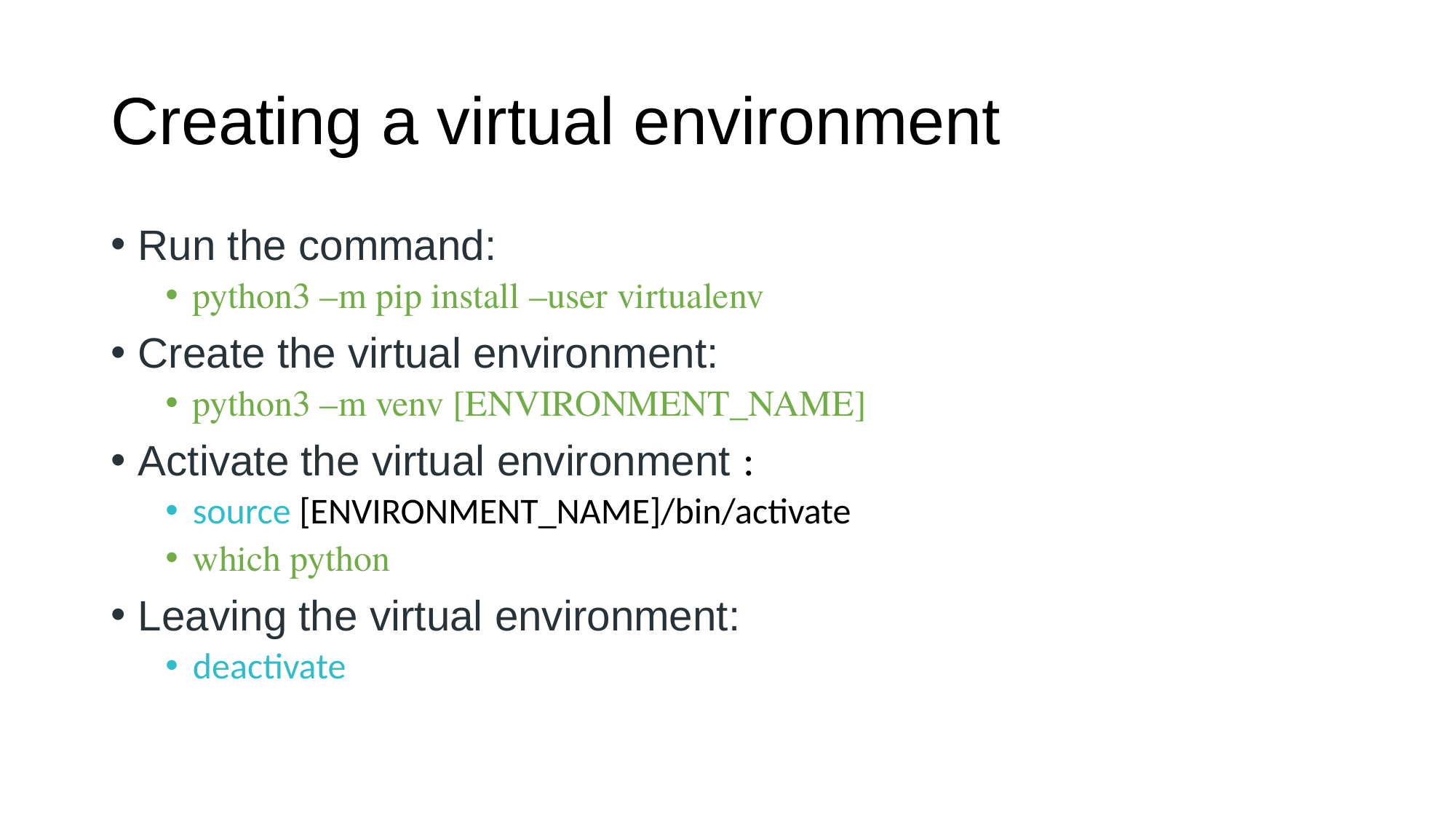

# Creating a virtual environment
Run the command:
python3 –m pip install –user virtualenv
Create the virtual environment:
python3 –m venv [ENVIRONMENT_NAME]
Activate the virtual environment :
source [ENVIRONMENT_NAME]/bin/activate
which python
Leaving the virtual environment:
deactivate